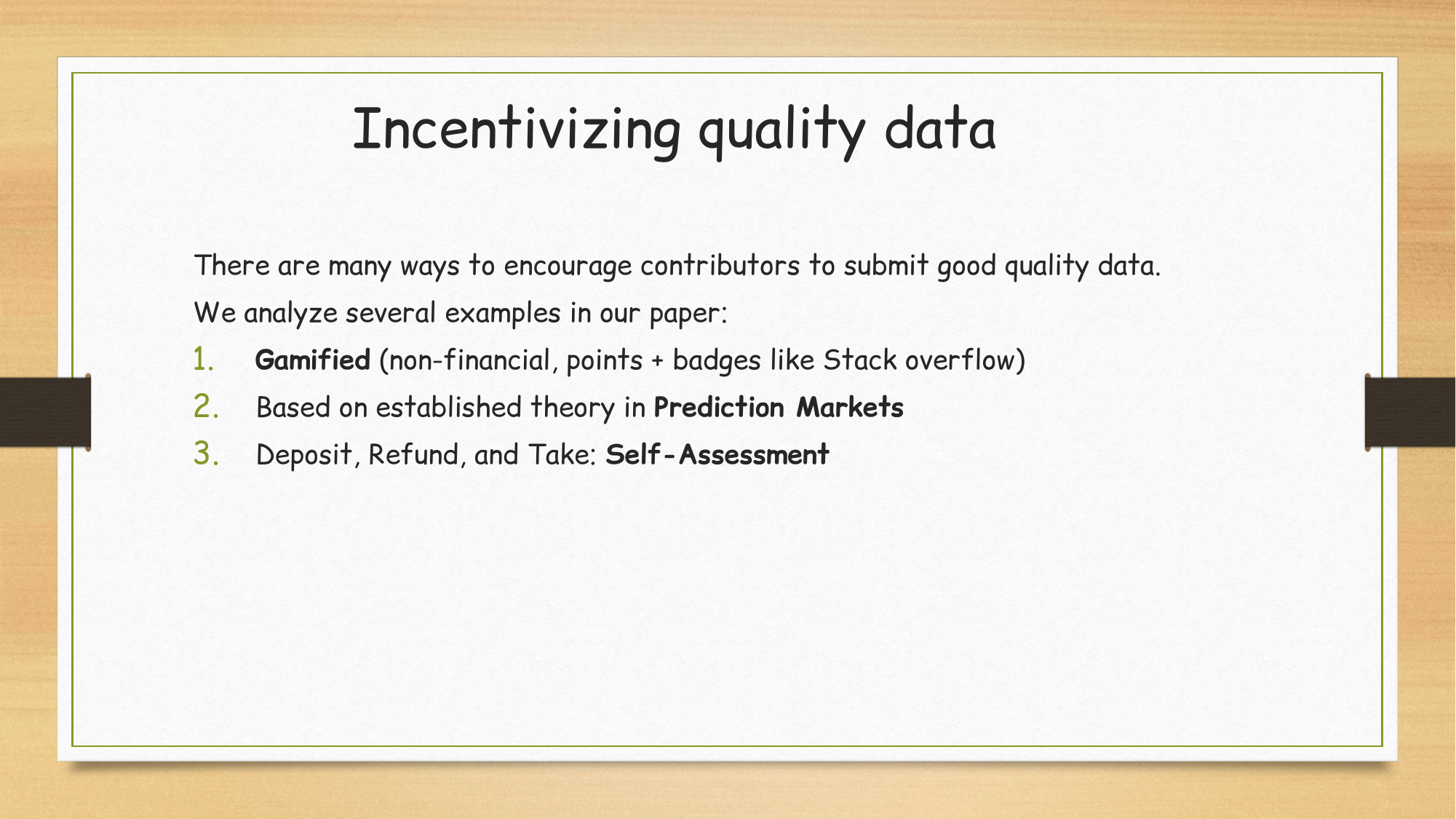

Incentivizing quality data
There are many ways to encourage contributors to submit good quality data.
We analyze several examples in our paper:
 Gamified (non-financial, points + badges like Stack overflow)
 Based on established theory in Prediction Markets
 Deposit, Refund, and Take: Self-Assessment